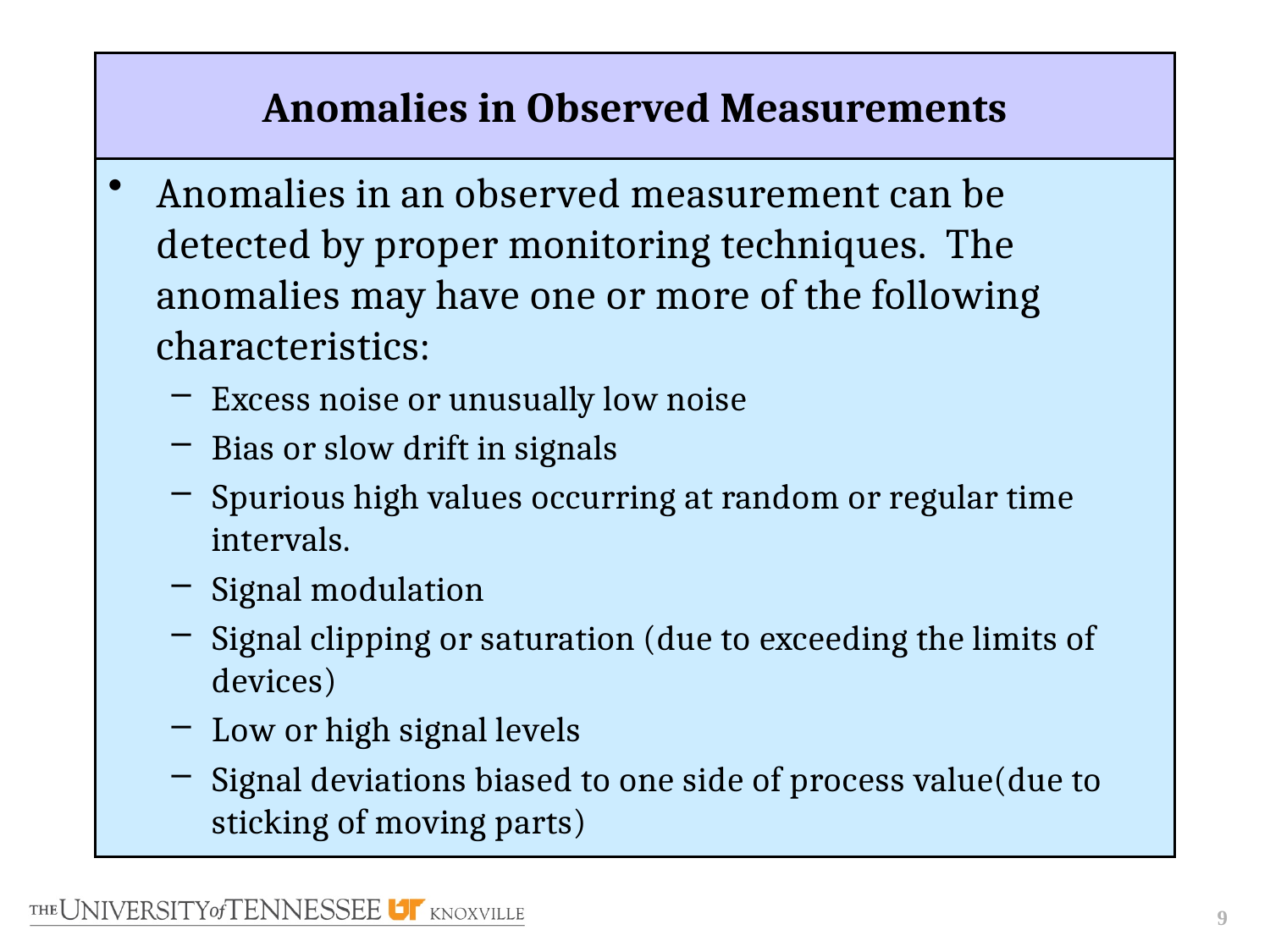

# Anomalies in Observed Measurements
Anomalies in an observed measurement can be detected by proper monitoring techniques.  The anomalies may have one or more of the following characteristics:
Excess noise or unusually low noise
Bias or slow drift in signals
Spurious high values occurring at random or regular time intervals.
Signal modulation
Signal clipping or saturation (due to exceeding the limits of devices)
Low or high signal levels
Signal deviations biased to one side of process value(due to sticking of moving parts)

9